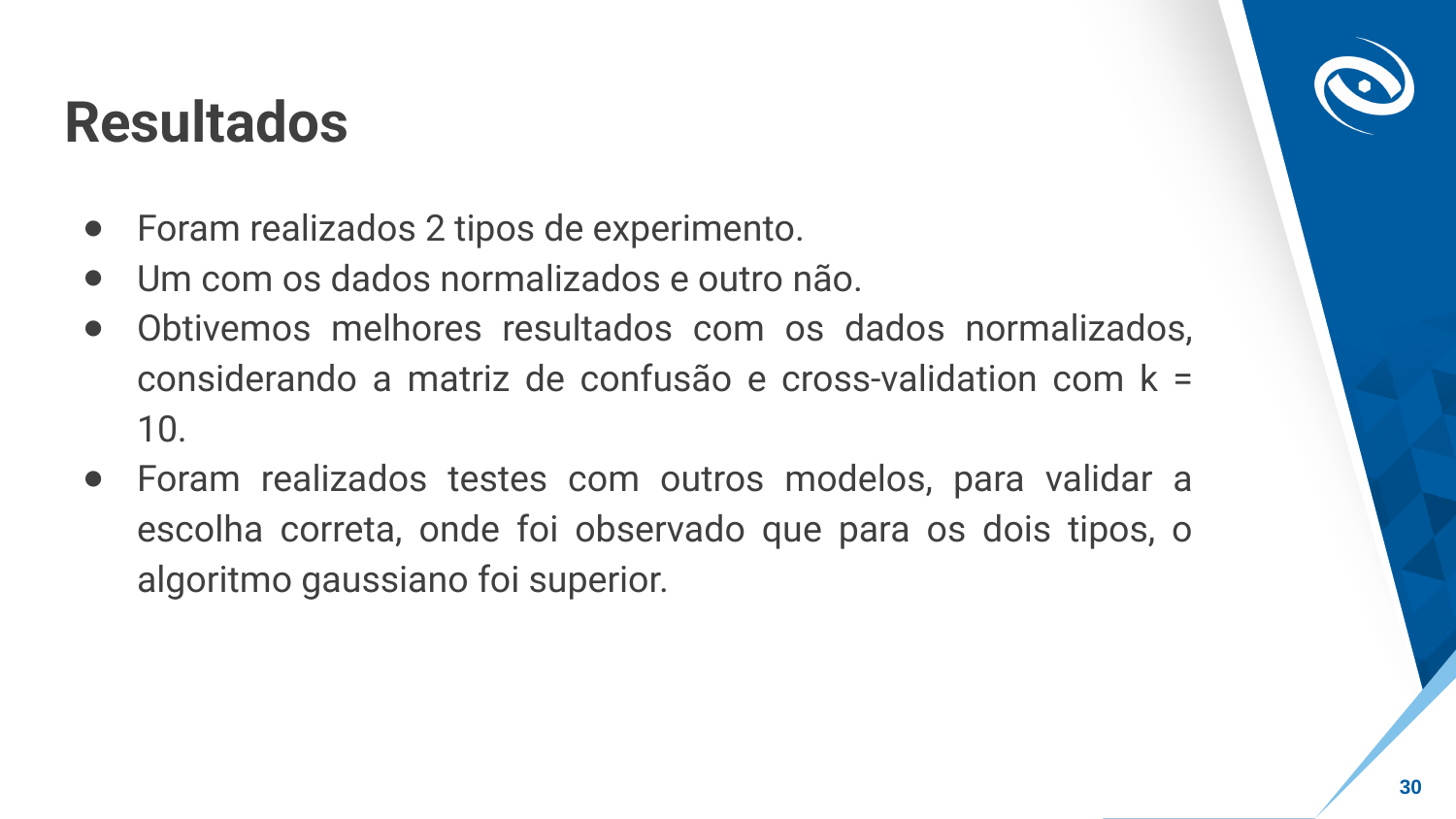

# Resultados
Foram realizados 2 tipos de experimento.
Um com os dados normalizados e outro não.
Obtivemos melhores resultados com os dados normalizados, considerando a matriz de confusão e cross-validation com k = 10.
Foram realizados testes com outros modelos, para validar a escolha correta, onde foi observado que para os dois tipos, o algoritmo gaussiano foi superior.
30